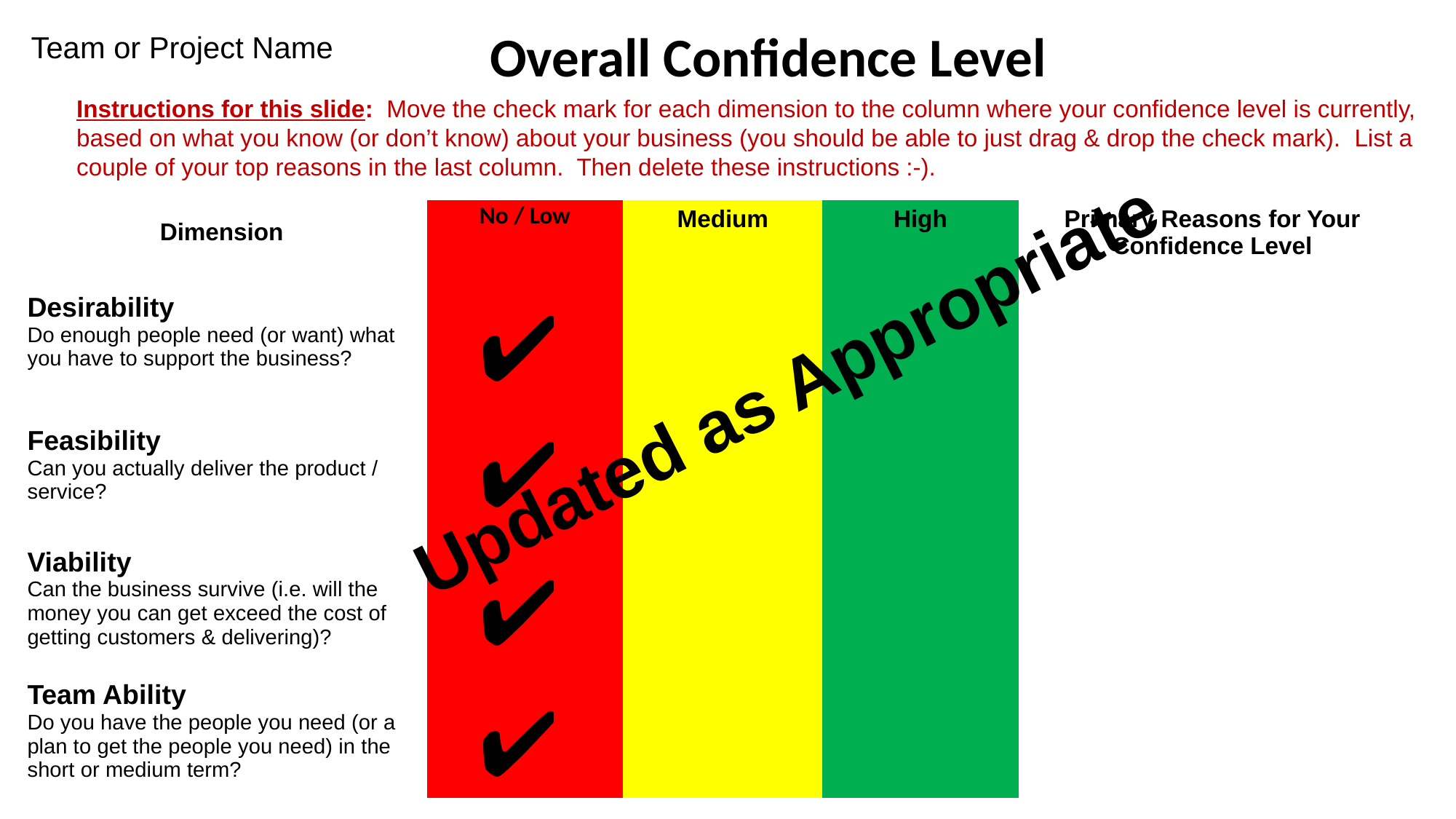

# Overall Confidence Level
Team or Project Name
Instructions for this slide:  Move the check mark for each dimension to the column where your confidence level is currently, based on what you know (or don’t know) about your business (you should be able to just drag & drop the check mark).  List a couple of your top reasons in the last column.  Then delete these instructions :-).
| Dimension | No / Low | Medium | High | Primary Reasons for Your Confidence Level |
| --- | --- | --- | --- | --- |
| Desirability Do enough people need (or want) what you have to support the business? |  |  |  |  |
| Feasibility Can you actually deliver the product / service? |  |  |  |  |
| Viability Can the business survive (i.e. will the money you can get exceed the cost of getting customers & delivering)? |  |  |  |  |
| Team Ability Do you have the people you need (or a plan to get the people you need) in the short or medium term? |  |  |  |  |
✔️
Updated as Appropriate
✔️
✔️
✔️